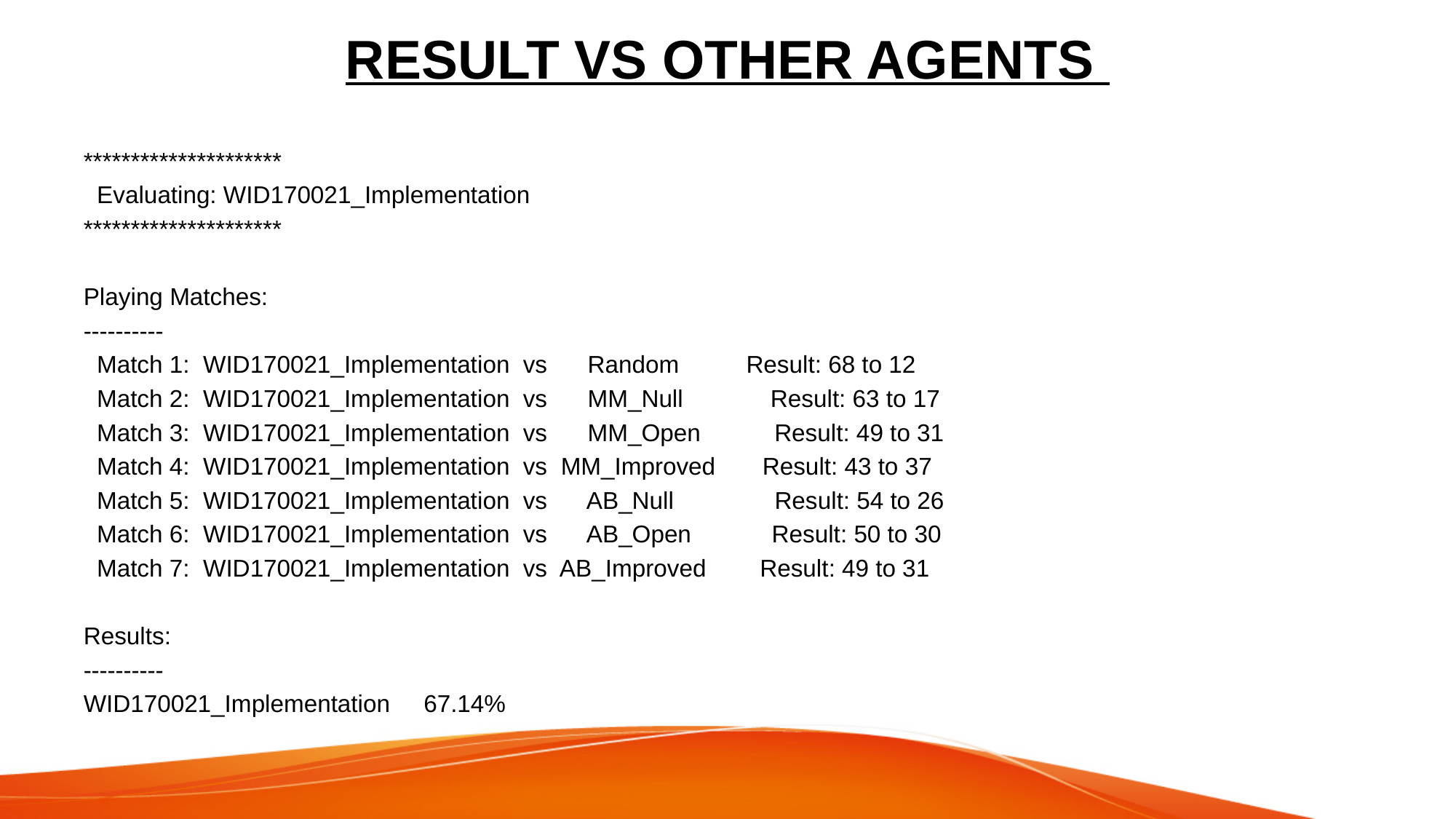

# RESULT VS OTHER AGENTS
*********************
  Evaluating: WID170021_Implementation
*********************

Playing Matches:
----------
  Match 1:  WID170021_Implementation  vs      Random          Result: 68 to 12
  Match 2:  WID170021_Implementation  vs      MM_Null             Result: 63 to 17
  Match 3:  WID170021_Implementation  vs      MM_Open           Result: 49 to 31
  Match 4:  WID170021_Implementation  vs  MM_Improved       Result: 43 to 37
  Match 5:  WID170021_Implementation  vs      AB_Null               Result: 54 to 26
  Match 6:  WID170021_Implementation  vs      AB_Open            Result: 50 to 30
  Match 7:  WID170021_Implementation  vs  AB_Improved        Result: 49 to 31

Results:
----------
WID170021_Implementation     67.14%